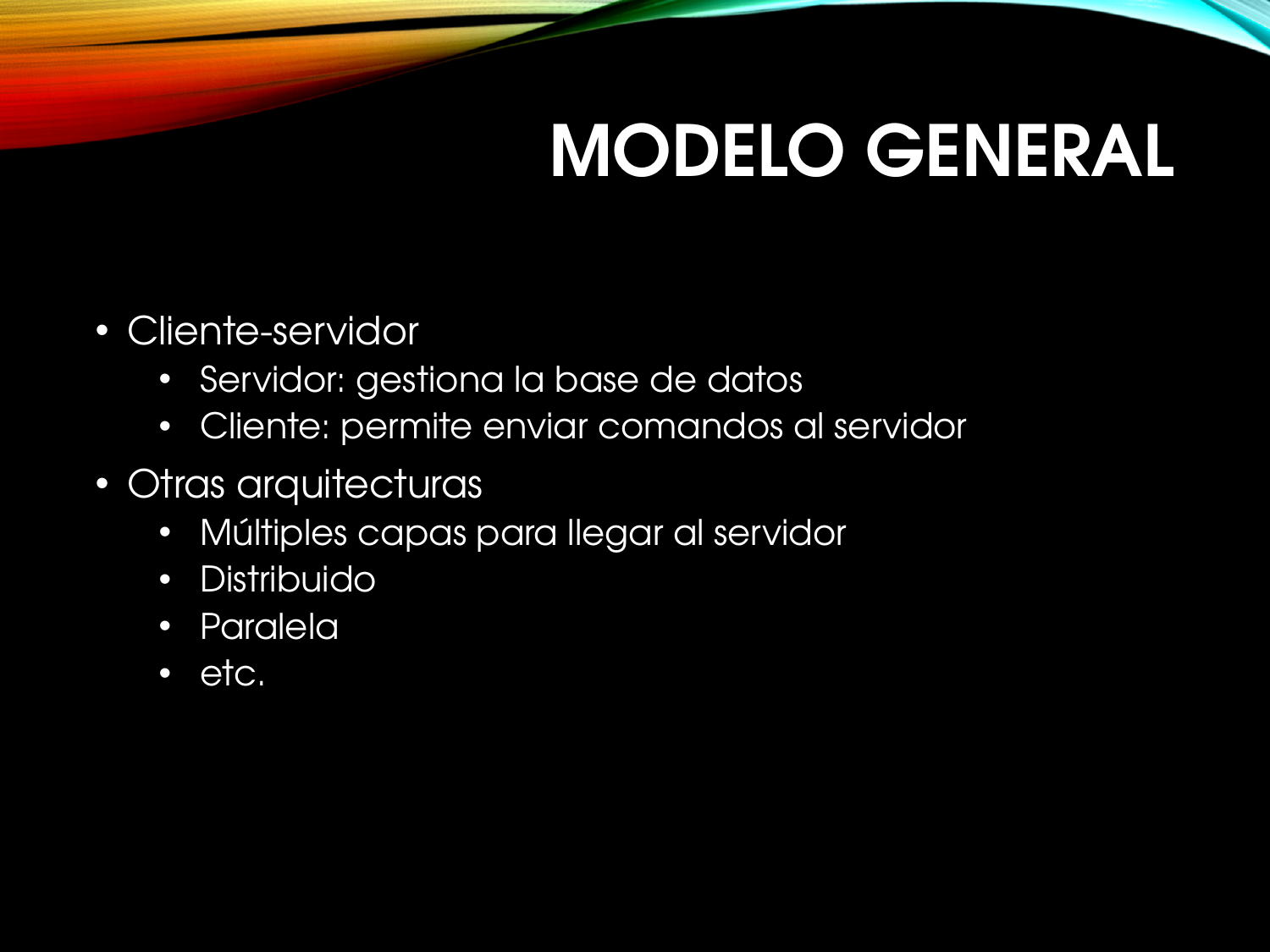

# MODELO GENERAL
Cliente-servidor
 Servidor: gestiona la base de datos
 Cliente: permite enviar comandos al servidor
Otras arquitecturas
 Múltiples capas para llegar al servidor
 Distribuido
 Paralela
 etc.